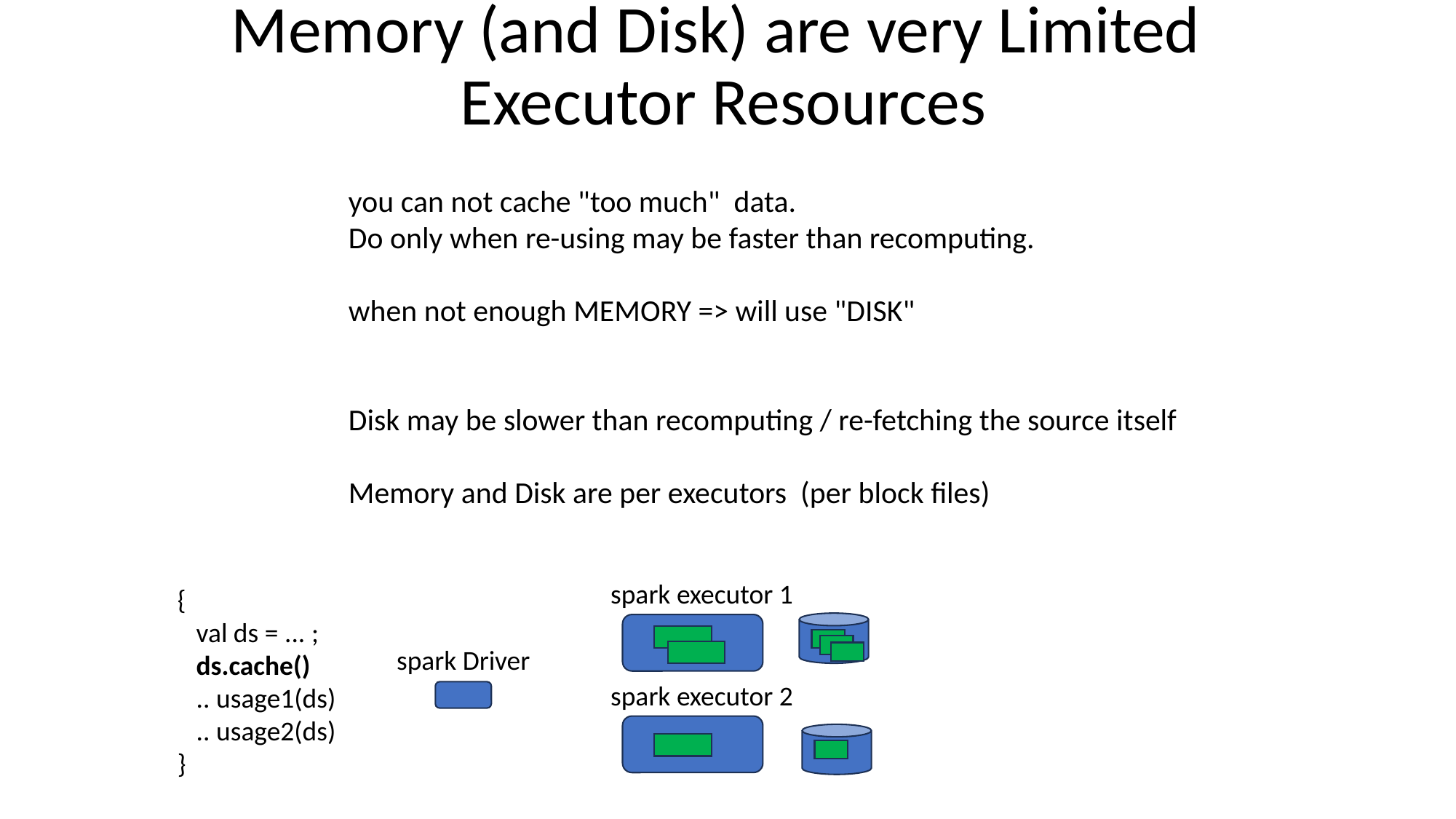

# Memory (and Disk) are very Limited Executor Resources
you can not cache "too much"  data.
Do only when re-using may be faster than recomputing.

when not enough MEMORY => will use "DISK"

Disk may be slower than recomputing / re-fetching the source itself

Memory and Disk are per executors  (per block files)
spark executor 1
{
   val ds = ... ;
   ds.cache()
   .. usage1(ds)
   .. usage2(ds)
}

spark Driver

spark executor 2